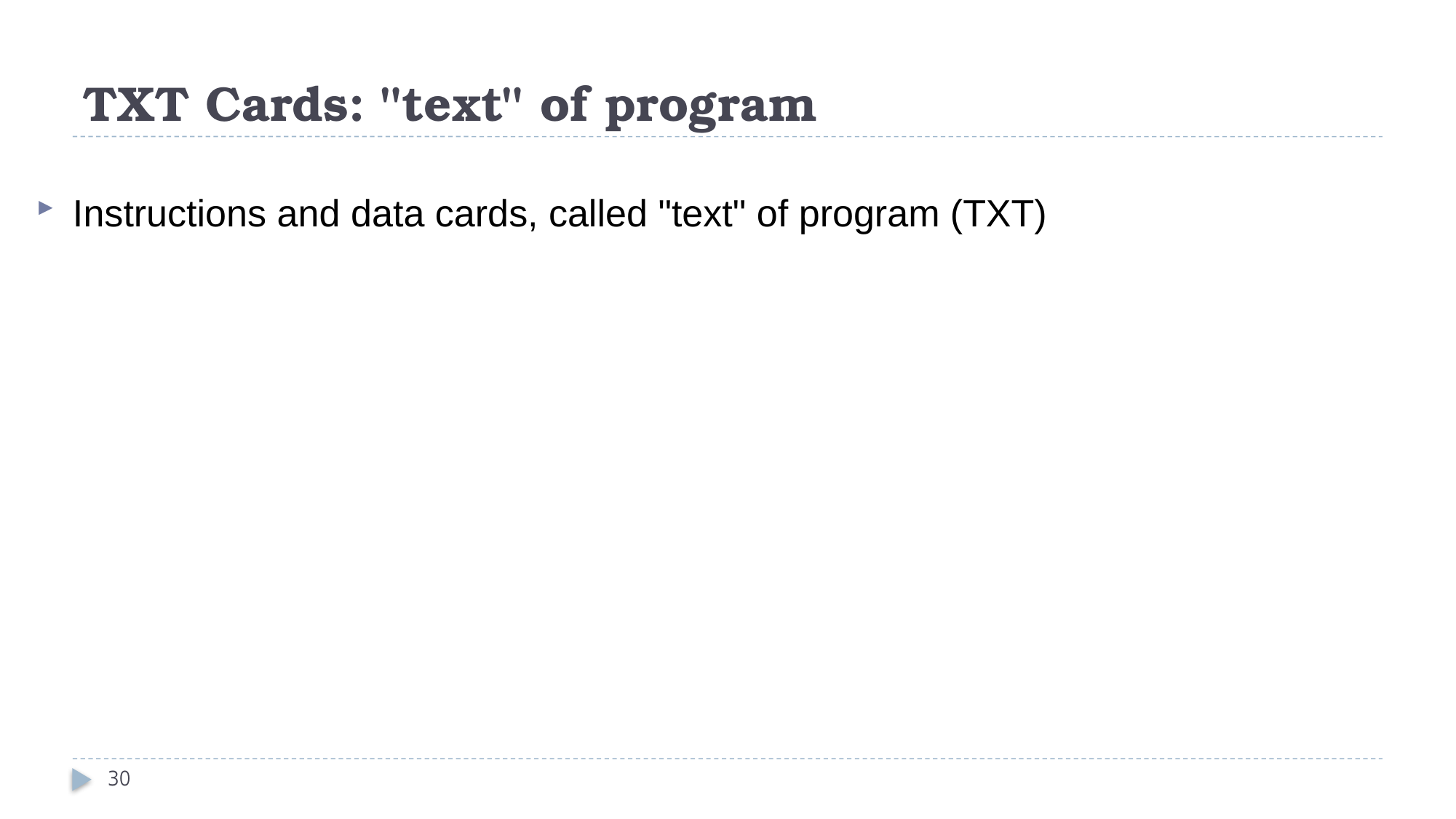

# TXT Cards: "text" of program
Instructions and data cards, called "text" of program (TXT)

30